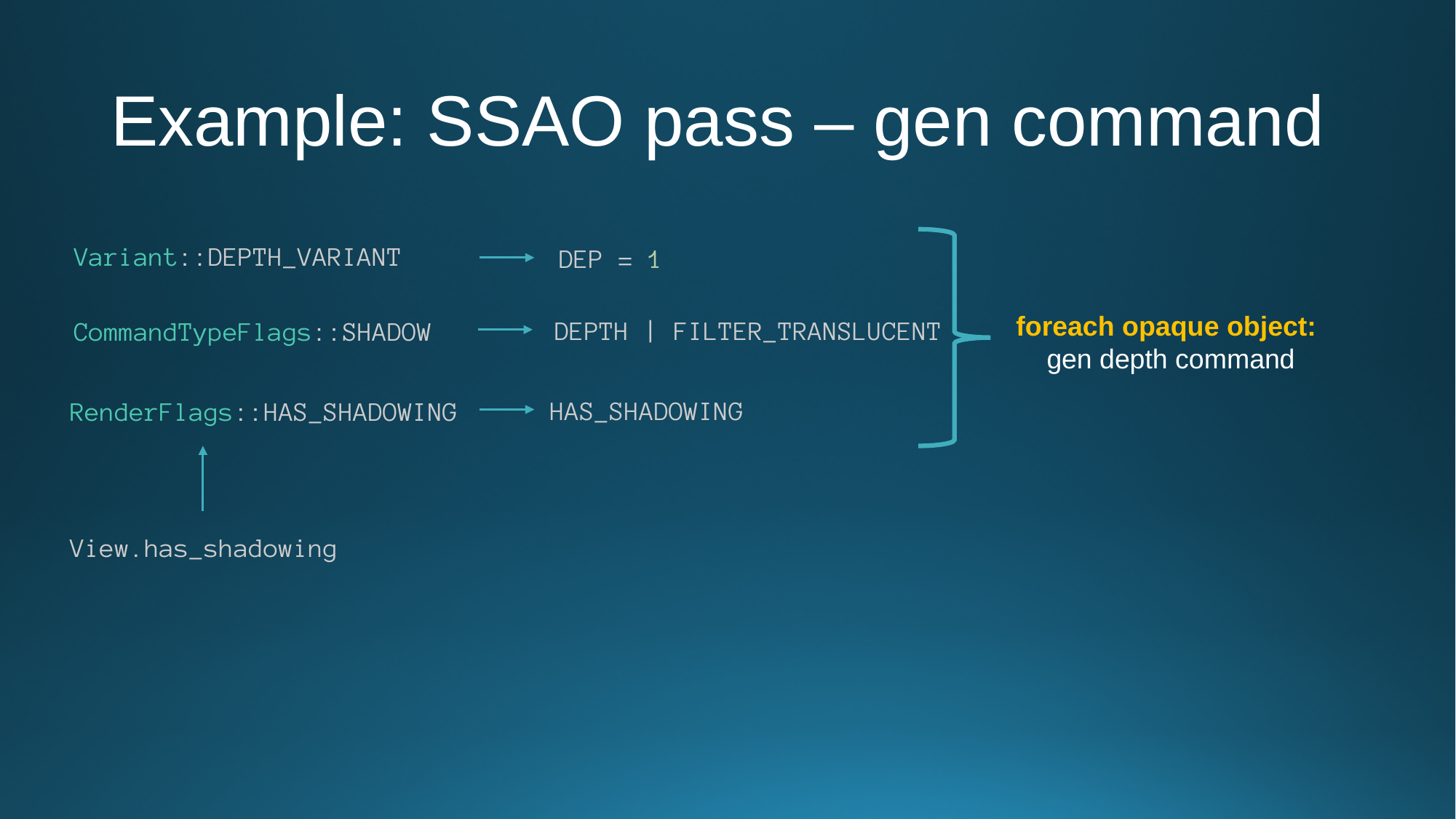

# Example: SSAO pass – gen command

Variant::DEPTH_VARIANT
DEP = 1
foreach opaque object:
    gen depth command
DEPTH | FILTER_TRANSLUCENT
CommandTypeFlags::SHADOW
HAS_SHADOWING
RenderFlags::HAS_SHADOWING
View.has_shadowing